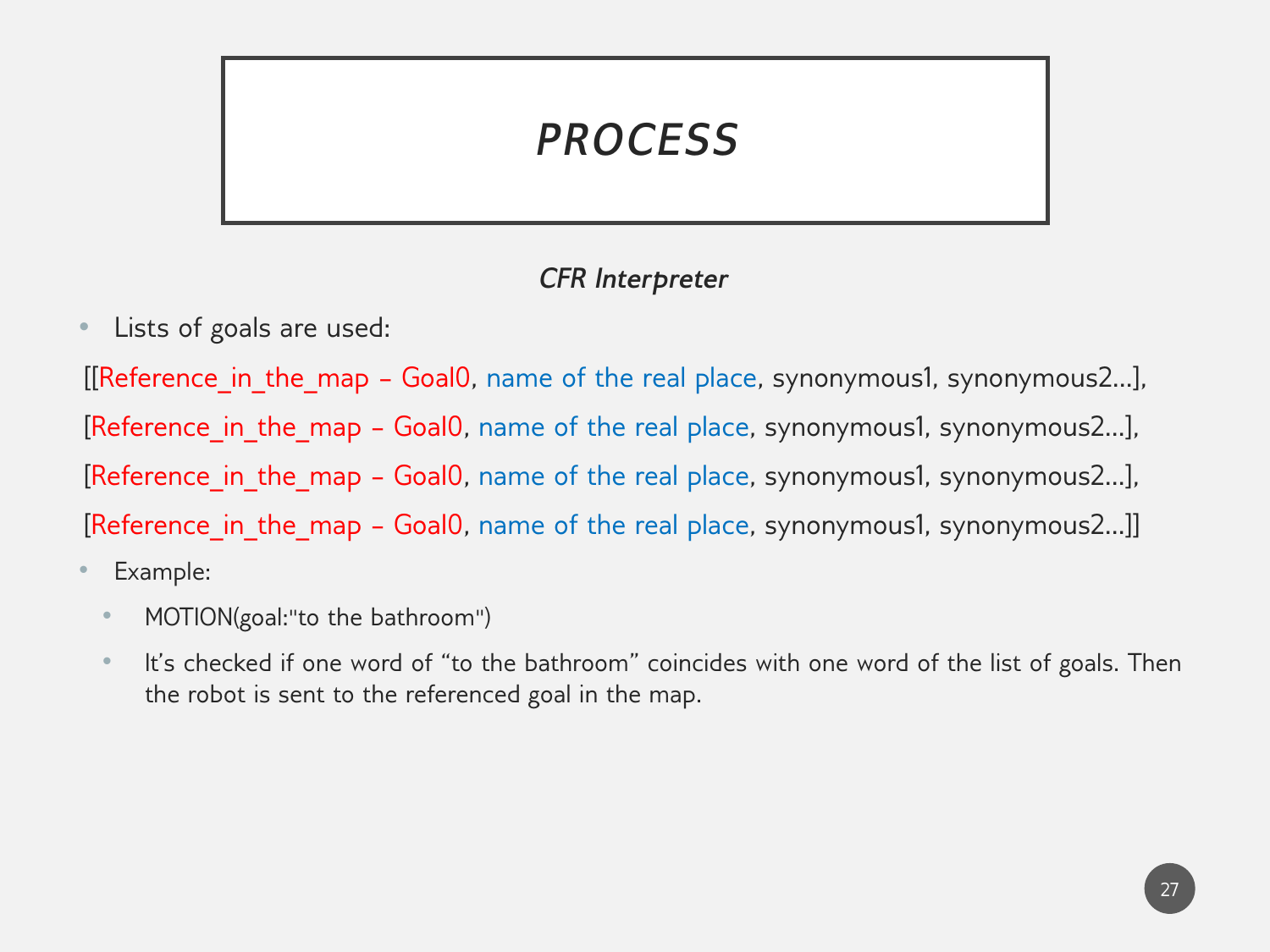

# PROCESS
CFR Interpreter
Lists of goals are used:
[[Reference_in_the_map – Goal0, name of the real place, synonymous1, synonymous2…],
[Reference_in_the_map – Goal0, name of the real place, synonymous1, synonymous2…],
[Reference_in_the_map – Goal0, name of the real place, synonymous1, synonymous2…],
[Reference_in_the_map – Goal0, name of the real place, synonymous1, synonymous2…]]
Example:
MOTION(goal:"to the bathroom")
It’s checked if one word of “to the bathroom” coincides with one word of the list of goals. Then the robot is sent to the referenced goal in the map.

27